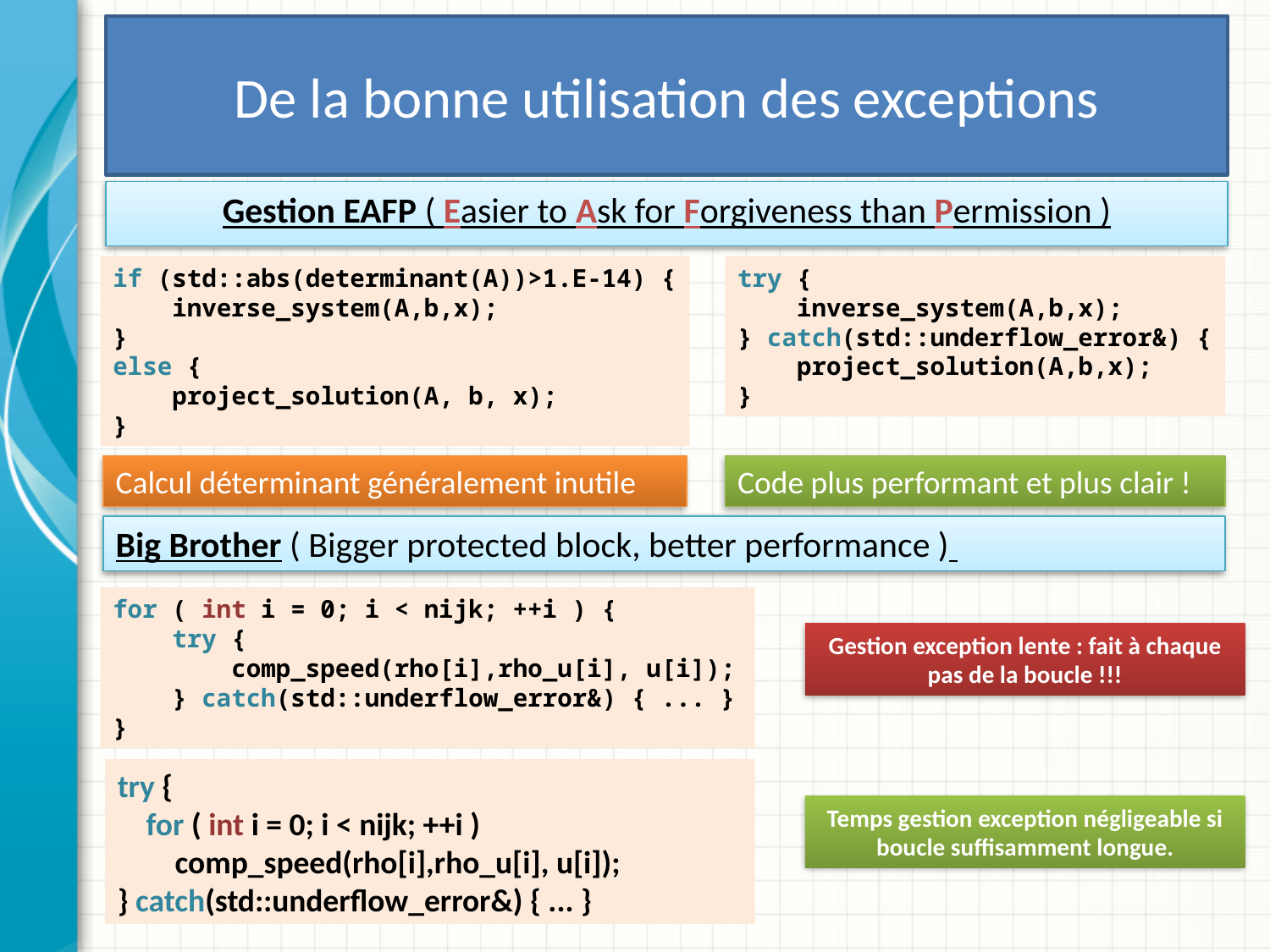

# De la bonne utilisation des exceptions
Gestion EAFP ( Easier to Ask for Forgiveness than Permission )
if (std::abs(determinant(A))>1.E-14) {
    inverse_system(A,b,x);
}
else {
    project_solution(A, b, x);
}
try {
    inverse_system(A,b,x);
} catch(std::underflow_error&) {
    project_solution(A,b,x);
}
Calcul déterminant généralement inutile
Code plus performant et plus clair !
Big Brother ( Bigger protected block, better performance )
for ( int i = 0; i < nijk; ++i ) {
    try {
        comp_speed(rho[i],rho_u[i], u[i]);
    } catch(std::underflow_error&) { ... }
}
Gestion exception lente : fait à chaque pas de la boucle !!!
try {
    for ( int i = 0; i < nijk; ++i )
        comp_speed(rho[i],rho_u[i], u[i]);
} catch(std::underflow_error&) { ... }
Temps gestion exception négligeable si boucle suffisamment longue.